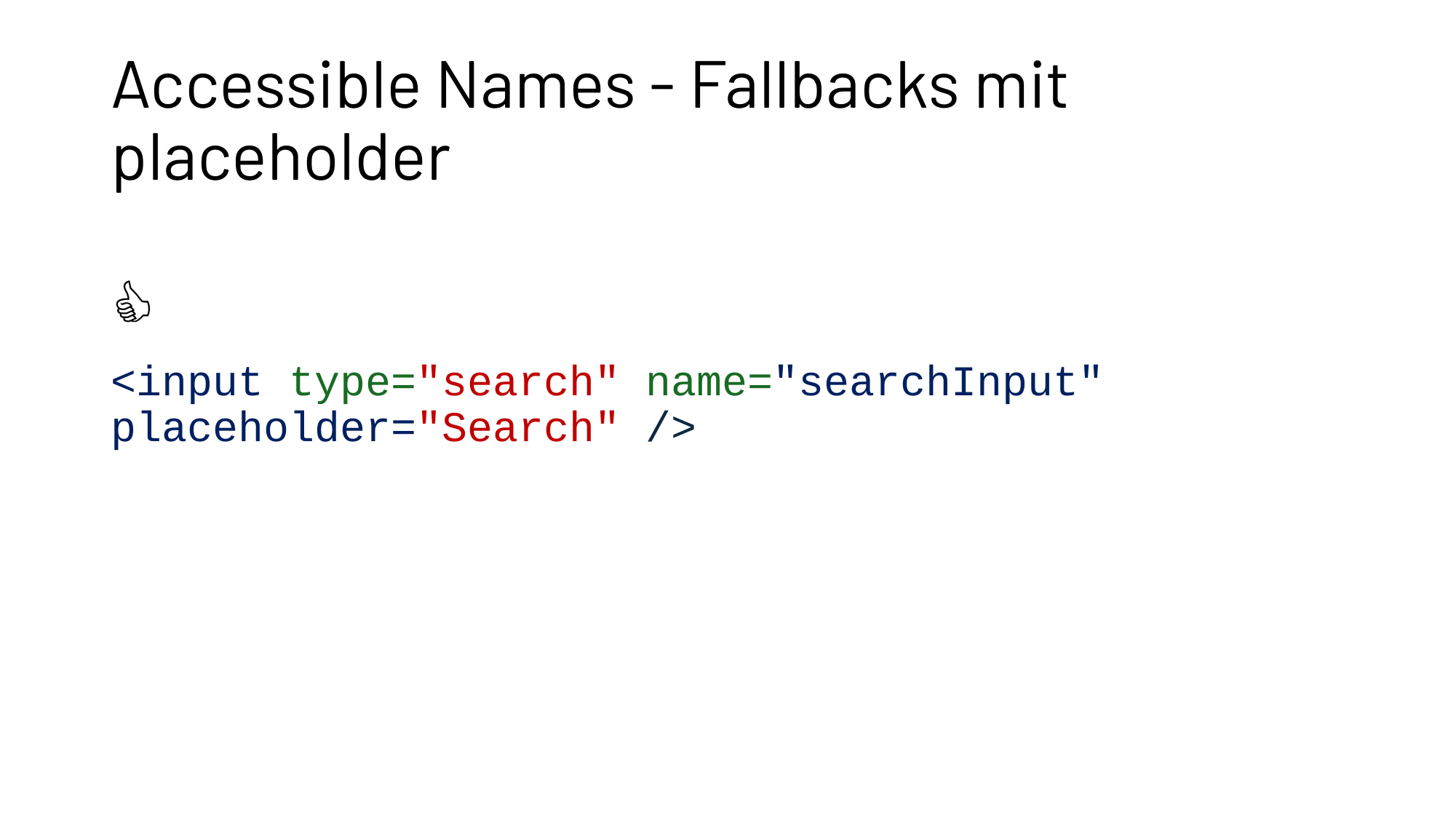

# Accessible Names - Fallbacks mit placeholder
👍
<input type="search" name="searchInput" placeholder="Search" />